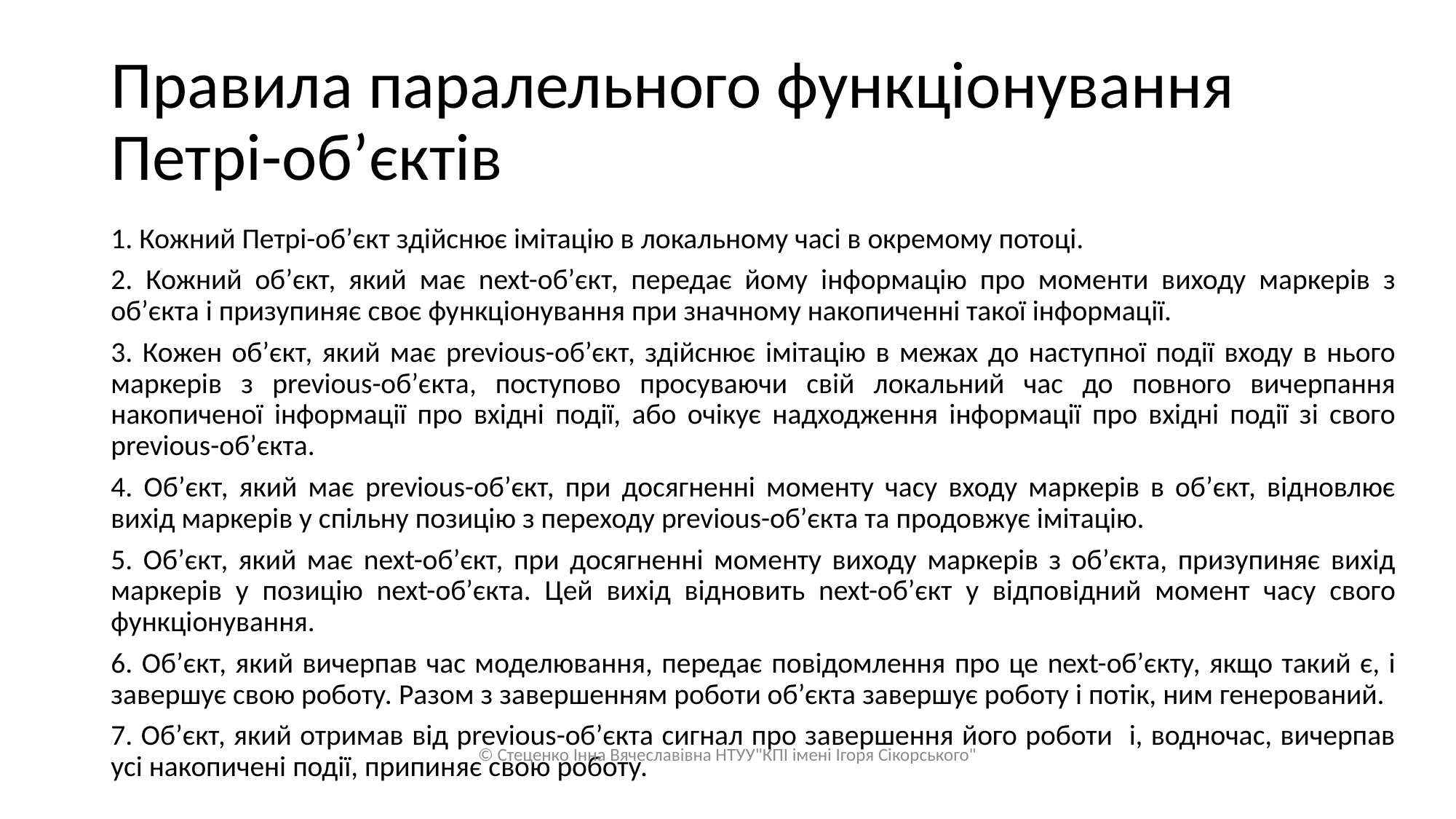

# Правила паралельного функціонування Петрі-об’єктів
1. Кожний Петрі-об’єкт здійснює імітацію в локальному часі в окремому потоці.
2. Кожний об’єкт, який має next-об’єкт, передає йому інформацію про моменти виходу маркерів з об’єкта і призупиняє своє функціонування при значному накопиченні такої інформації.
3. Кожен об’єкт, який має previous-об’єкт, здійснює імітацію в межах до наступної події входу в нього маркерів з previous-об’єкта, поступово просуваючи свій локальний час до повного вичерпання накопиченої інформації про вхідні події, або очікує надходження інформації про вхідні події зі свого previous-об’єкта.
4. Об’єкт, який має previous-об’єкт, при досягненні моменту часу входу маркерів в об’єкт, відновлює вихід маркерів у спільну позицію з переходу previous-об’єкта та продовжує імітацію.
5. Об’єкт, який має next-об’єкт, при досягненні моменту виходу маркерів з об’єкта, призупиняє вихід маркерів у позицію next-об’єкта. Цей вихід відновить next-об’єкт у відповідний момент часу свого функціонування.
6. Об’єкт, який вичерпав час моделювання, передає повідомлення про це next-об’єкту, якщо такий є, і завершує свою роботу. Разом з завершенням роботи об’єкта завершує роботу і потік, ним генерований.
7. Об’єкт, який отримав від previous-об’єкта сигнал про завершення його роботи  і, водночас, вичерпав усі накопичені події, припиняє свою роботу.

© Стеценко Інна Вячеславівна НТУУ"КПІ імені Ігоря Сікорського"